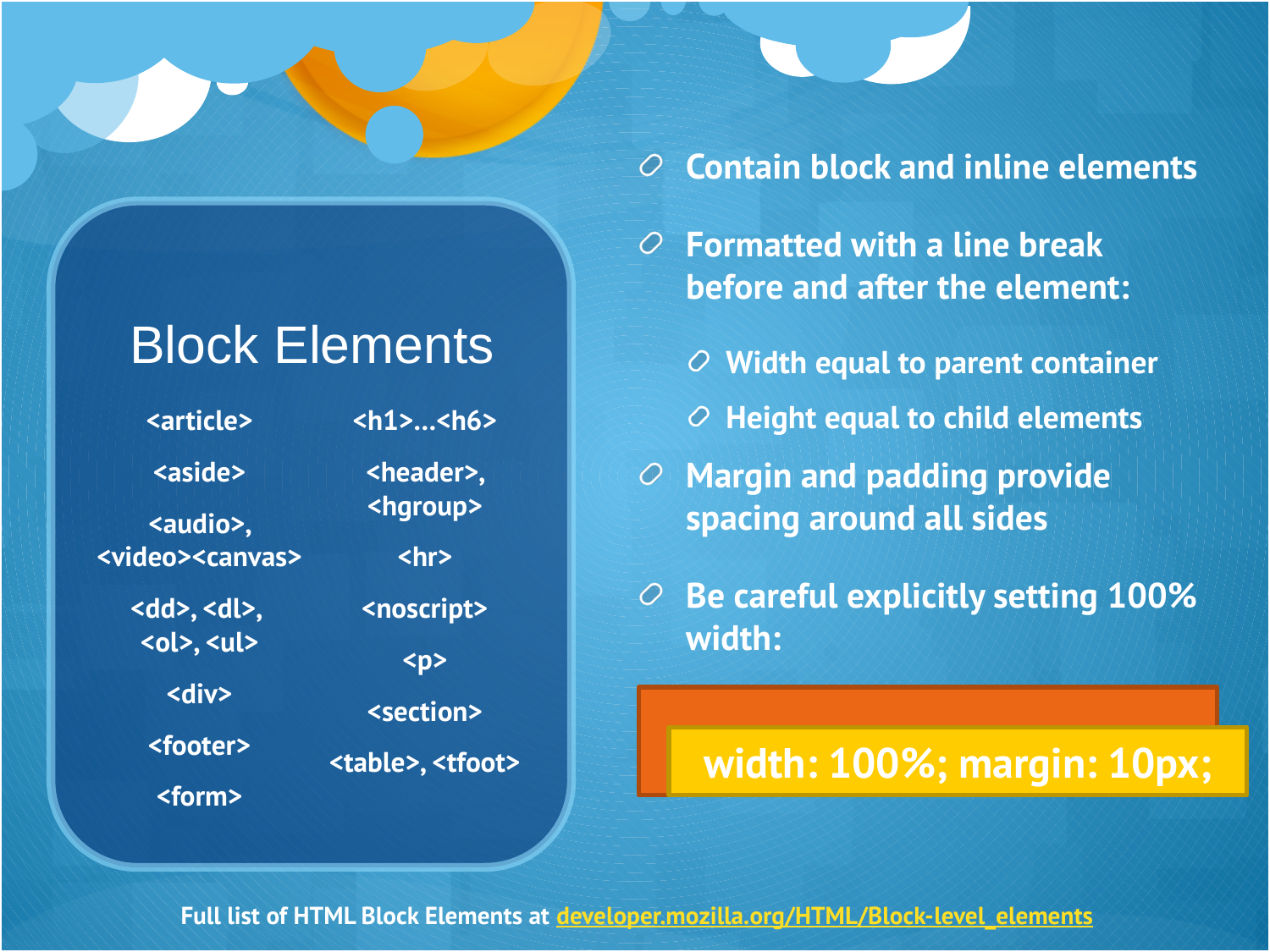

Contain block and inline elements
Formatted with a line break before and after the element:
Width equal to parent container
Height equal to child elements
Margin and padding provide spacing around all sides
Be careful explicitly setting 100% width:
# Block Elements
<article>
<aside>
<audio>, <video><canvas>
<dd>, <dl>,
<ol>, <ul>
<div>
<footer>
<form>
<h1>…<h6>
<header>, <hgroup>
<hr>
<noscript>
<p>
<section>
<table>, <tfoot>

width: 100%; margin: 10px;
Full list of HTML Block Elements at developer.mozilla.org/HTML/Block-level_elements